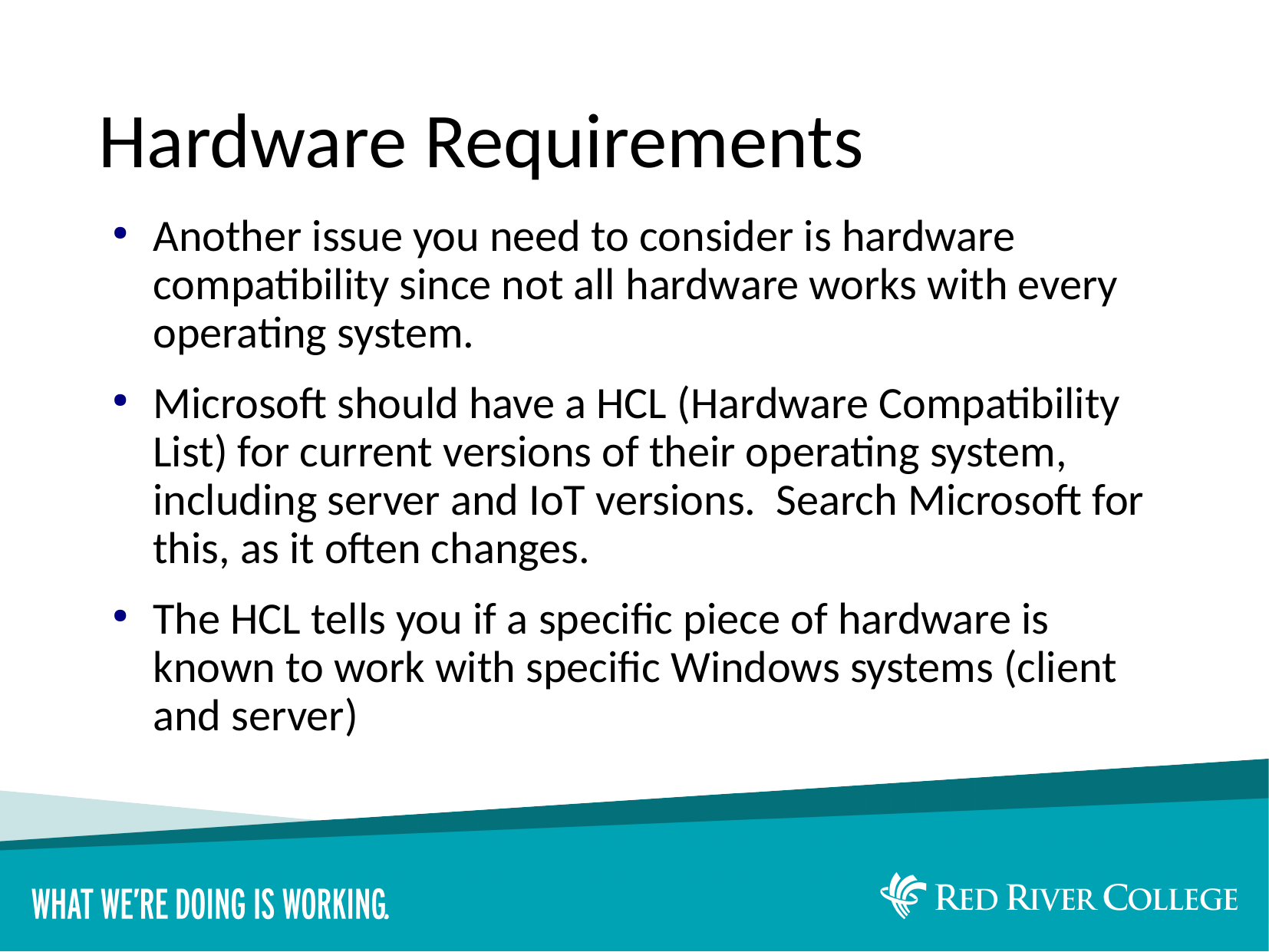

# Hardware Requirements
Another issue you need to consider is hardware compatibility since not all hardware works with every operating system.
Microsoft should have a HCL (Hardware Compatibility List) for current versions of their operating system, including server and IoT versions.  Search Microsoft for this, as it often changes.
The HCL tells you if a specific piece of hardware is known to work with specific Windows systems (client and server)